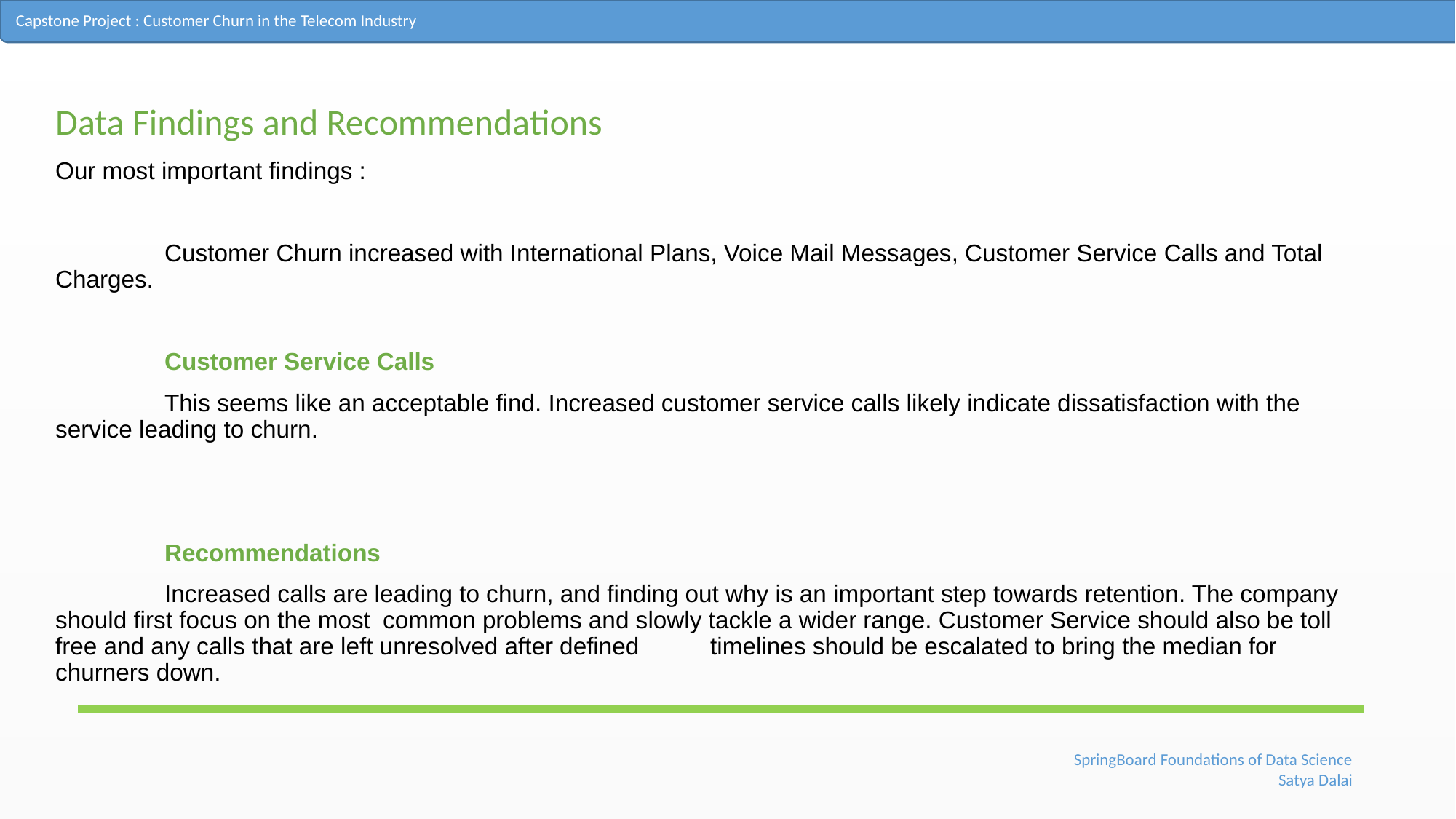

Capstone Project : Customer Churn in the Telecom Industry
Data Findings and Recommendations
Our most important findings :

	Customer Churn increased with International Plans, Voice Mail Messages, Customer Service Calls and Total Charges.

	Customer Service Calls
	This seems like an acceptable find. Increased customer service calls likely indicate dissatisfaction with the service leading to churn.

	Recommendations
	Increased calls are leading to churn, and finding out why is an important step towards retention. The company should first focus on the most 	common problems and slowly tackle a wider range. Customer Service should also be toll free and any calls that are left unresolved after defined 	timelines should be escalated to bring the median for churners down.

 SpringBoard Foundations of Data Science
Satya Dalai